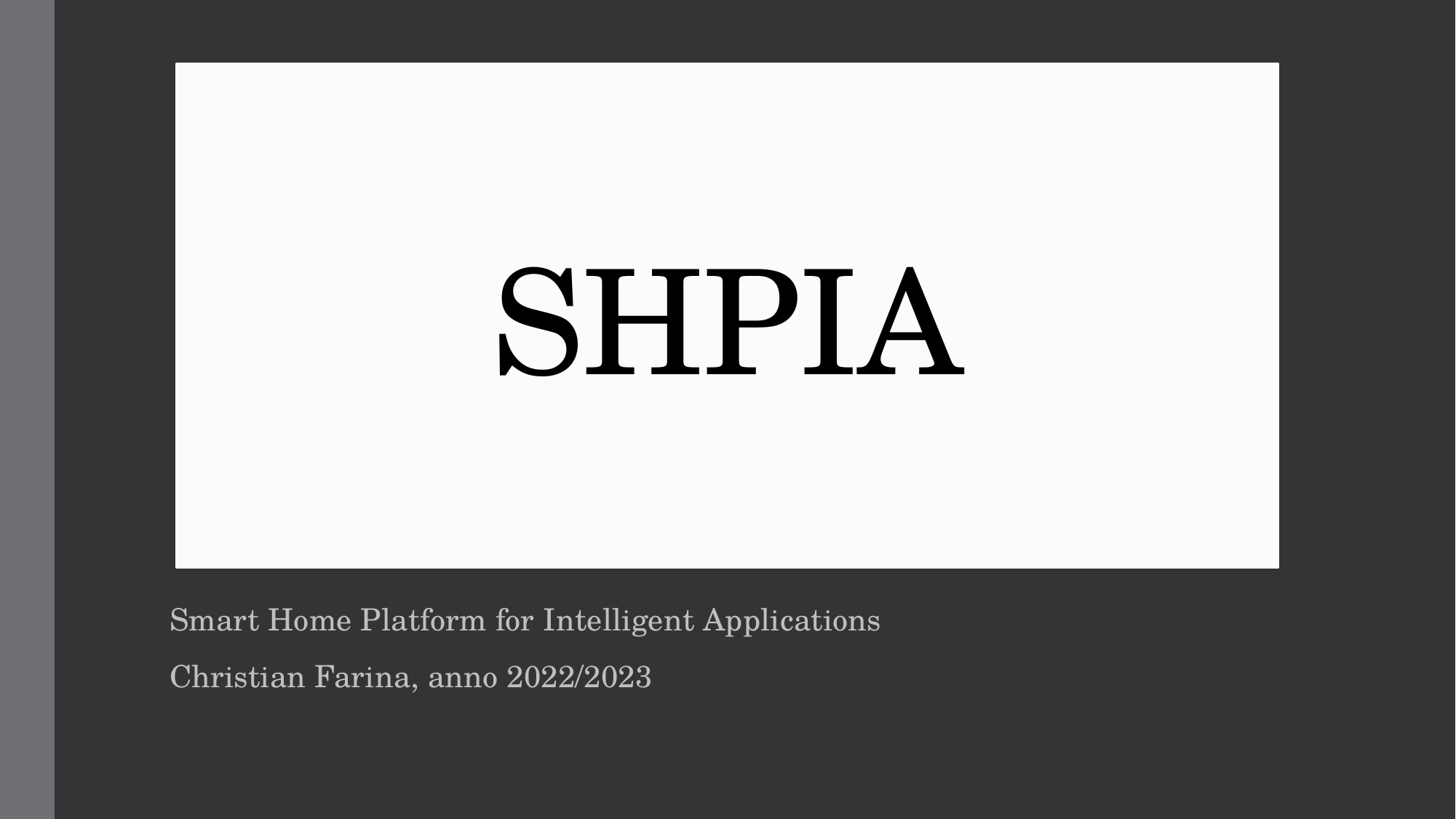

# SHPIA
Smart Home Platform for Intelligent Applications
Christian Farina, anno 2022/2023